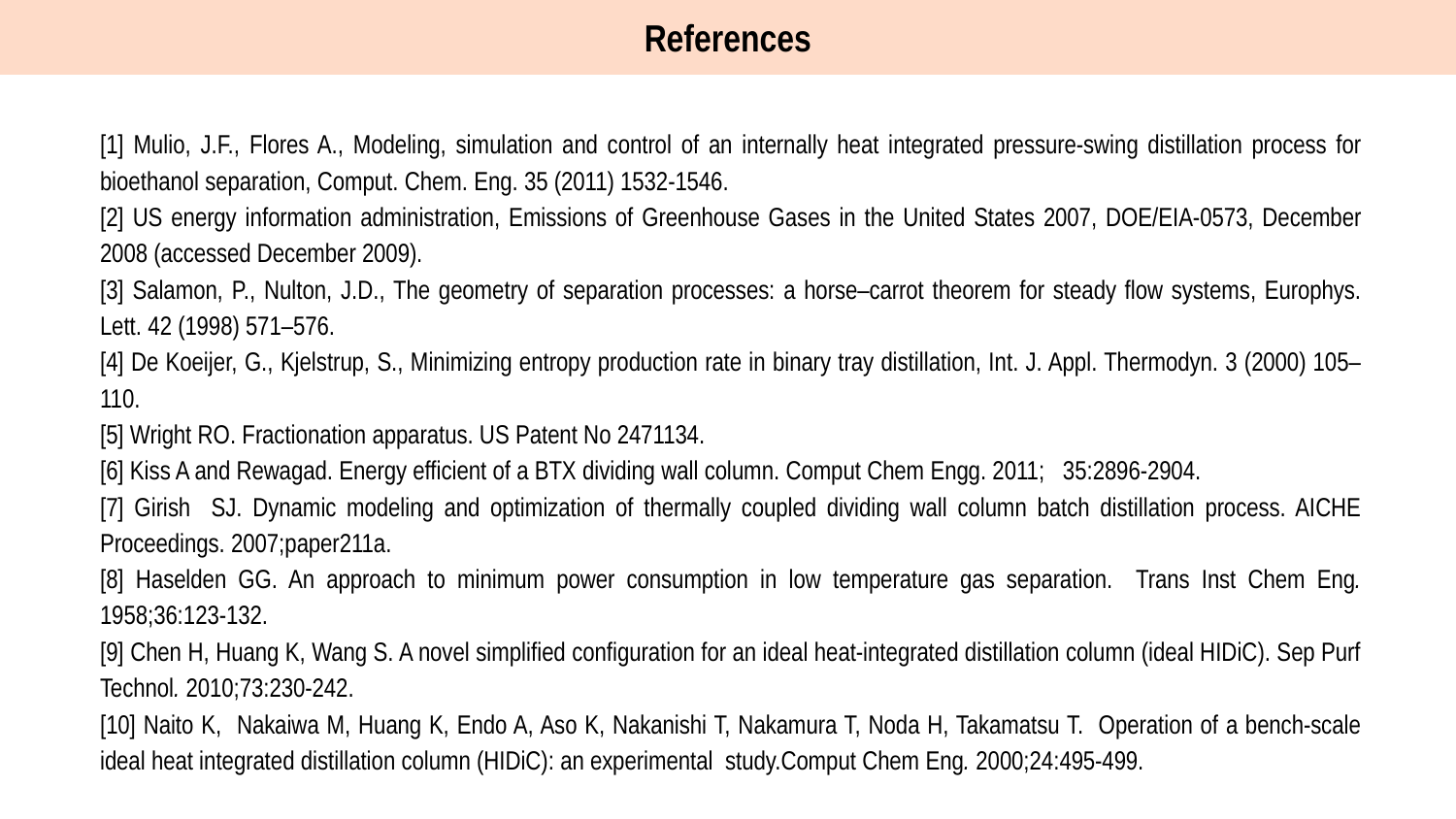

References
[1] Mulio, J.F., Flores A., Modeling, simulation and control of an internally heat integrated pressure-swing distillation process for bioethanol separation, Comput. Chem. Eng. 35 (2011) 1532-1546.
[2] US energy information administration, Emissions of Greenhouse Gases in the United States 2007, DOE/EIA-0573, December 2008 (accessed December 2009).
[3] Salamon, P., Nulton, J.D., The geometry of separation processes: a horse–carrot theorem for steady flow systems, Europhys. Lett. 42 (1998) 571–576.
[4] De Koeijer, G., Kjelstrup, S., Minimizing entropy production rate in binary tray distillation, Int. J. Appl. Thermodyn. 3 (2000) 105–110.
[5] Wright RO. Fractionation apparatus. US Patent No 2471134.
[6] Kiss A and Rewagad. Energy efficient of a BTX dividing wall column. Comput Chem Engg. 2011;   35:2896-2904.
[7] Girish  SJ. Dynamic modeling and optimization of thermally coupled dividing wall column batch distillation process. AICHE Proceedings. 2007;paper211a.
[8] Haselden GG. An approach to minimum power consumption in low temperature gas separation.  Trans Inst Chem Eng. 1958;36:123-132.
[9] Chen H, Huang K, Wang S. A novel simplified configuration for an ideal heat-integrated distillation column (ideal HIDiC). Sep Purf Technol. 2010;73:230-242.
[10] Naito K,  Nakaiwa M, Huang K, Endo A, Aso K, Nakanishi T, Nakamura T, Noda H, Takamatsu T.  Operation of a bench-scale ideal heat integrated distillation column (HIDiC): an experimental  study.Comput Chem Eng. 2000;24:495-499.